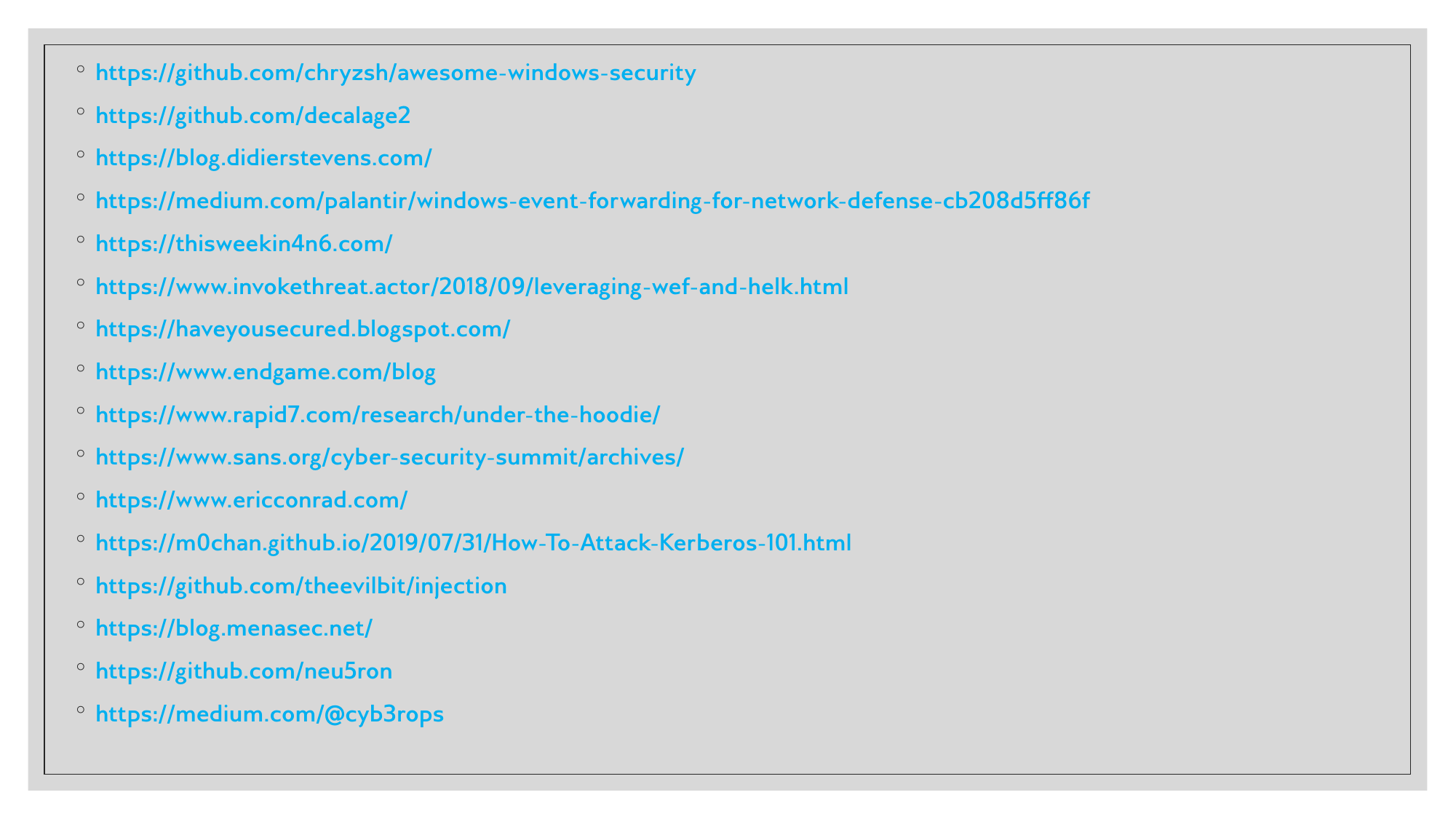

https://github.com/chryzsh/awesome-windows-security
https://github.com/decalage2
https://blog.didierstevens.com/
https://medium.com/palantir/windows-event-forwarding-for-network-defense-cb208d5ff86f
https://thisweekin4n6.com/
https://www.invokethreat.actor/2018/09/leveraging-wef-and-helk.html
https://haveyousecured.blogspot.com/
https://www.endgame.com/blog
https://www.rapid7.com/research/under-the-hoodie/
https://www.sans.org/cyber-security-summit/archives/
https://www.ericconrad.com/
https://m0chan.github.io/2019/07/31/How-To-Attack-Kerberos-101.html
https://github.com/theevilbit/injection
https://blog.menasec.net/
https://github.com/neu5ron
https://medium.com/@cyb3rops